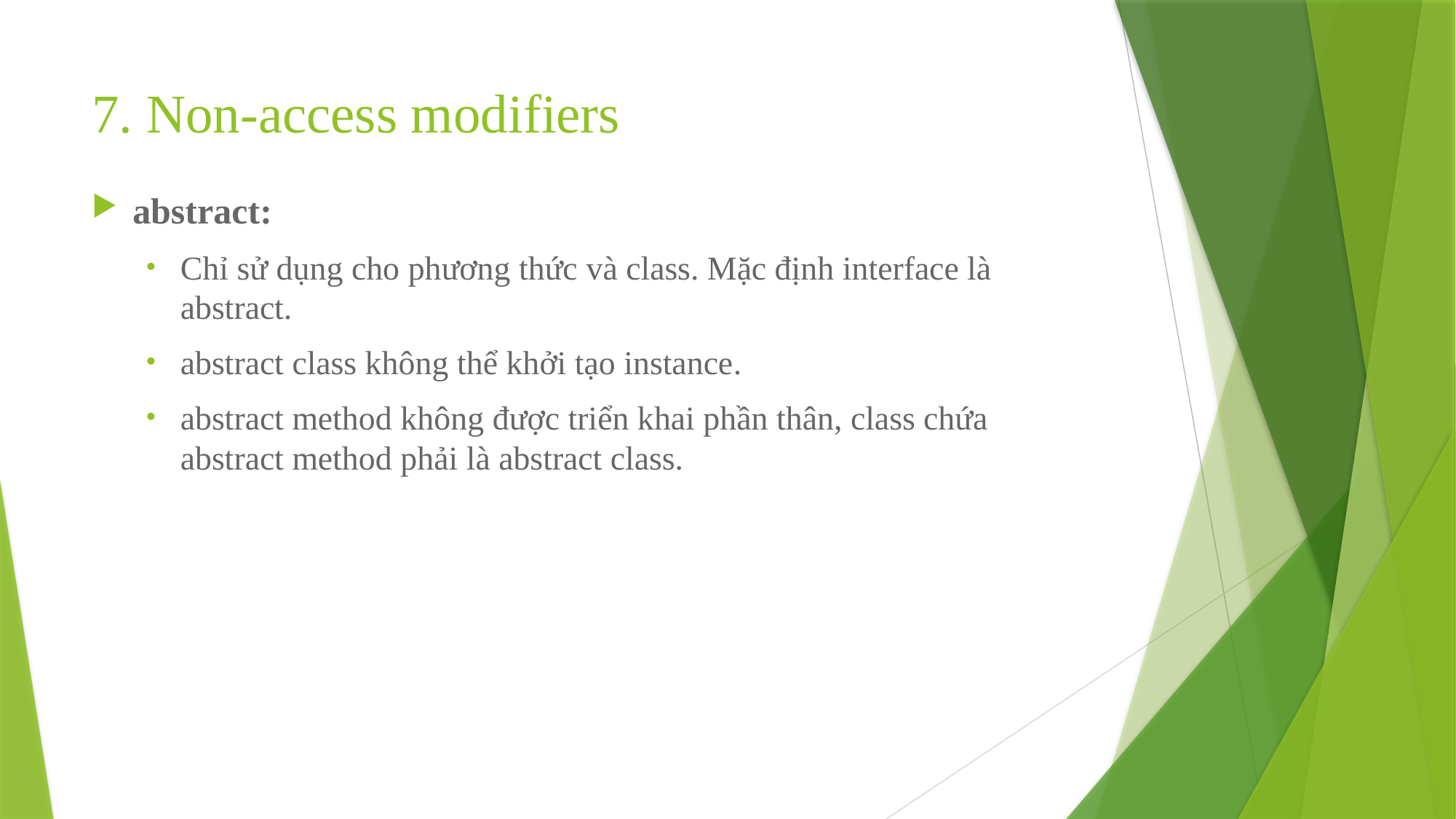

# 7. Non-access modifiers
abstract:
Chỉ sử dụng cho phương thức và class. Mặc định interface là abstract.
abstract class không thể khởi tạo instance.
abstract method không được triển khai phần thân, class chứa abstract method phải là abstract class.